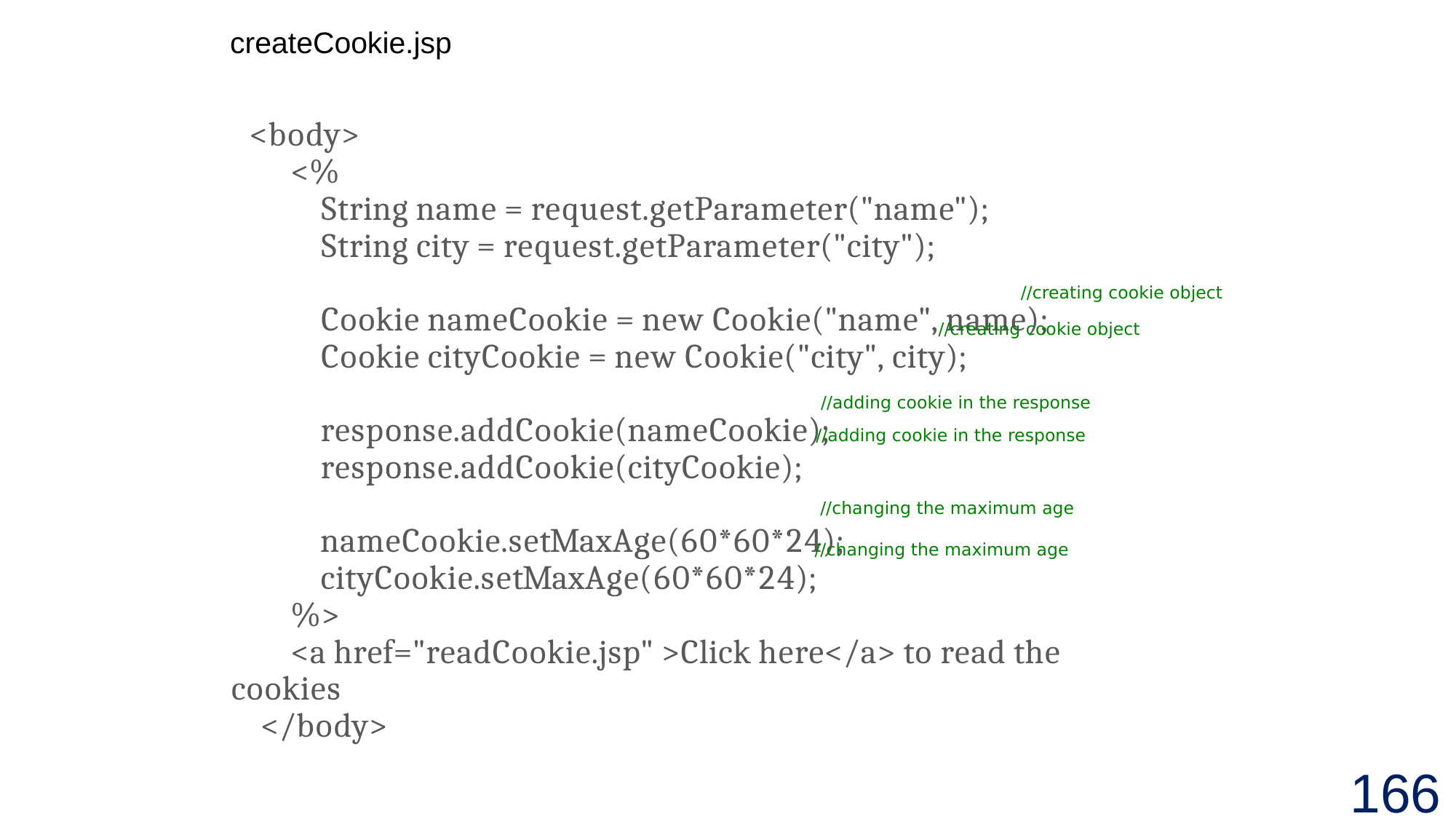

createCookie.jsp
   <body>
        <%
            String name = request.getParameter("name");
            String city = request.getParameter("city");

            Cookie nameCookie = new Cookie("name", name);
            Cookie cityCookie = new Cookie("city", city);

            response.addCookie(nameCookie);
            response.addCookie(cityCookie);

            nameCookie.setMaxAge(60*60*24);
            cityCookie.setMaxAge(60*60*24);
        %>
        <a href="readCookie.jsp" >Click here</a> to read the cookies
    </body>
//creating cookie object
//creating cookie object
//adding cookie in the response
//adding cookie in the response
//changing the maximum age
//changing the maximum age
166